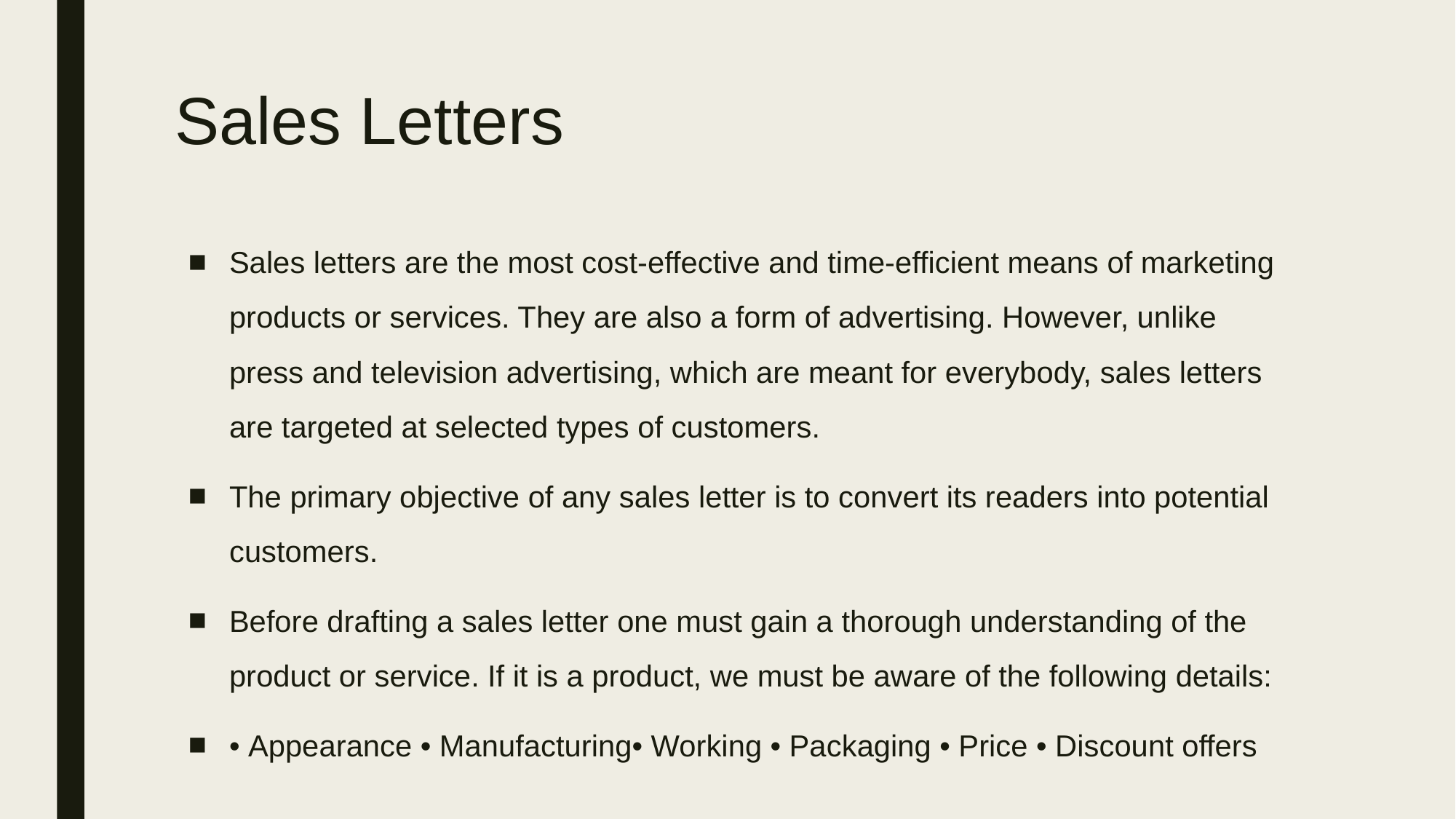

# Sales Letters
Sales letters are the most cost-effective and time-efficient means of marketing products or services. They are also a form of advertising. However, unlike press and television advertising, which are meant for everybody, sales letters are targeted at selected types of customers.
The primary objective of any sales letter is to convert its readers into potential customers.
Before drafting a sales letter one must gain a thorough understanding of the product or service. If it is a product, we must be aware of the following details:
• Appearance • Manufacturing• Working • Packaging • Price • Discount offers